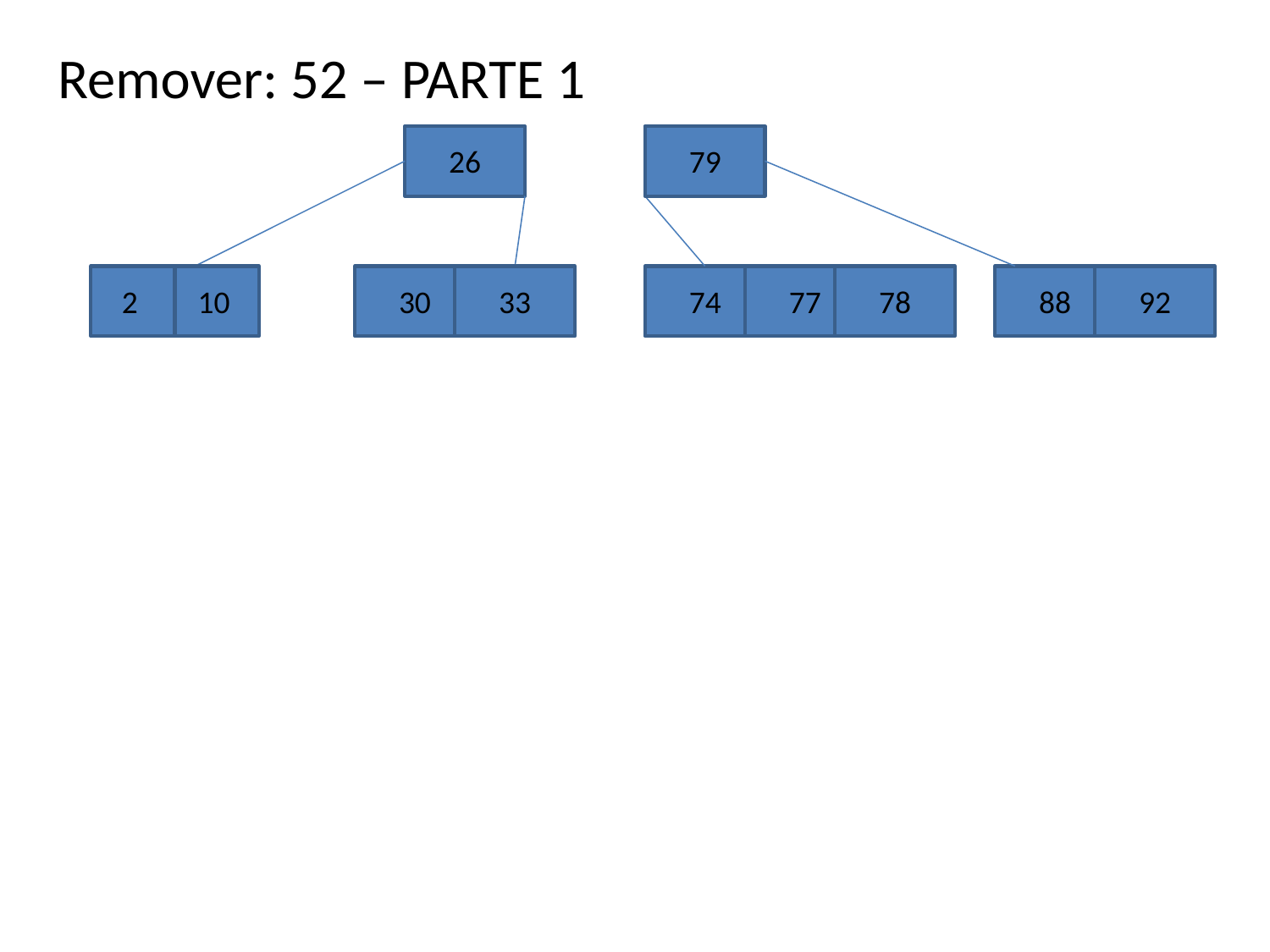

Remover: 52 – PARTE 1

26
79

2
10
30
33
74
77
78
88
92